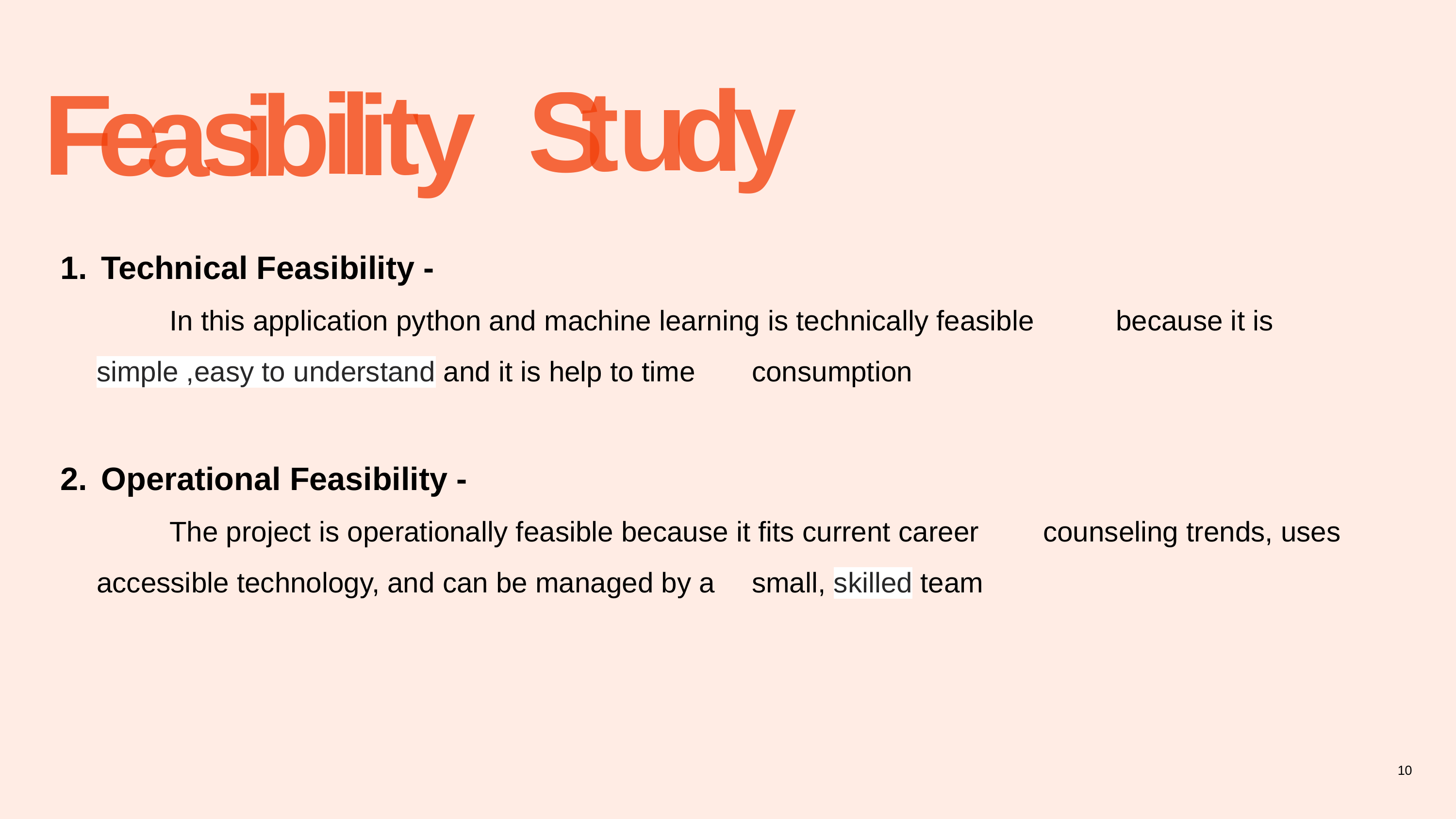

y
u
t
d
S
i
l
t
F
y
i
s
e
b
i
a
Technical Feasibility -
	In this application python and machine learning is technically feasible 	because it is simple ,easy to understand and it is help to time 	consumption

Operational Feasibility -
	The project is operationally feasible because it fits current career 	counseling trends, uses accessible technology, and can be managed by a 	small, skilled team

10